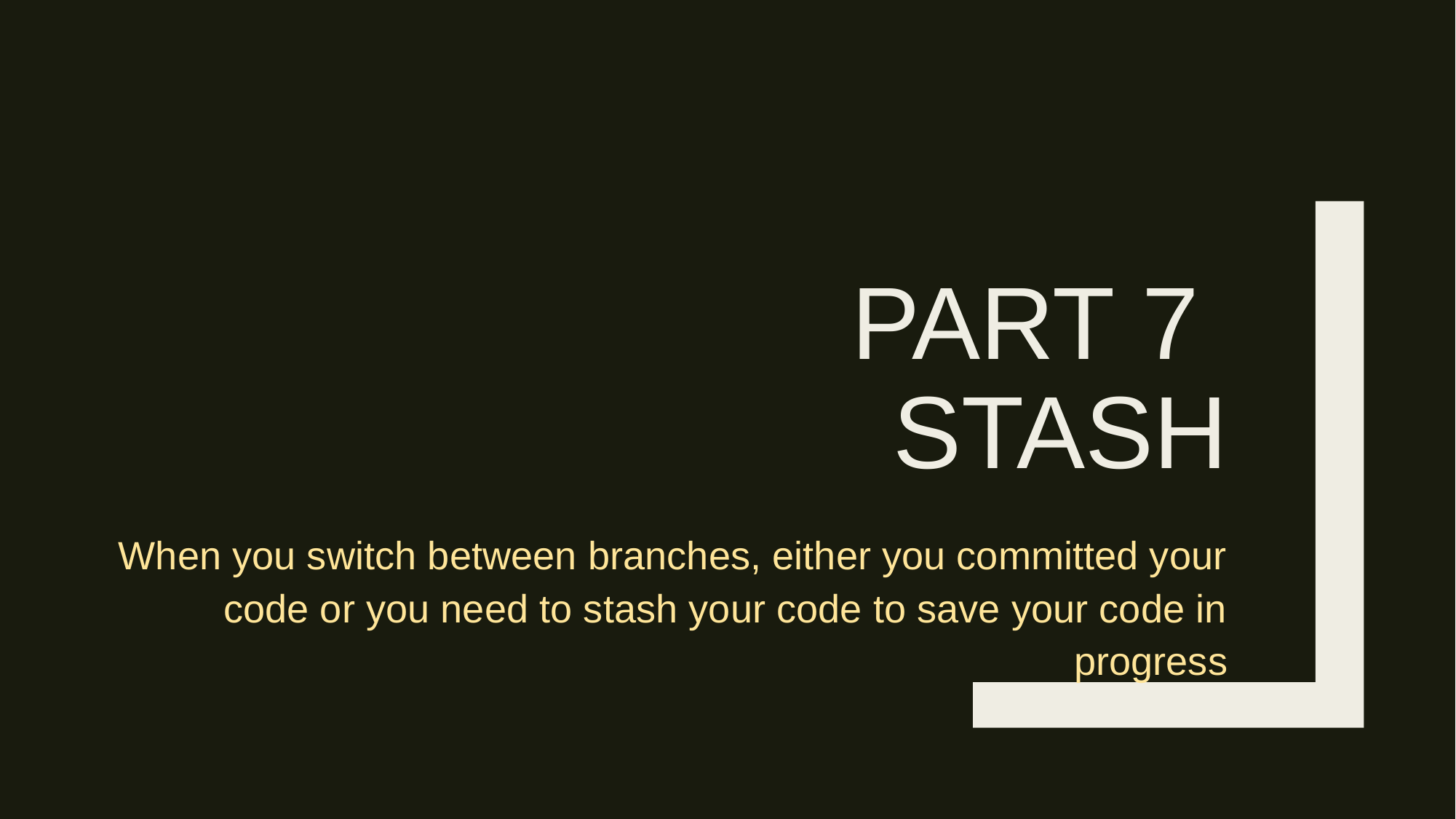

# PART 7 STASH
When you switch between branches, either you committed your code or you need to stash your code to save your code in progress